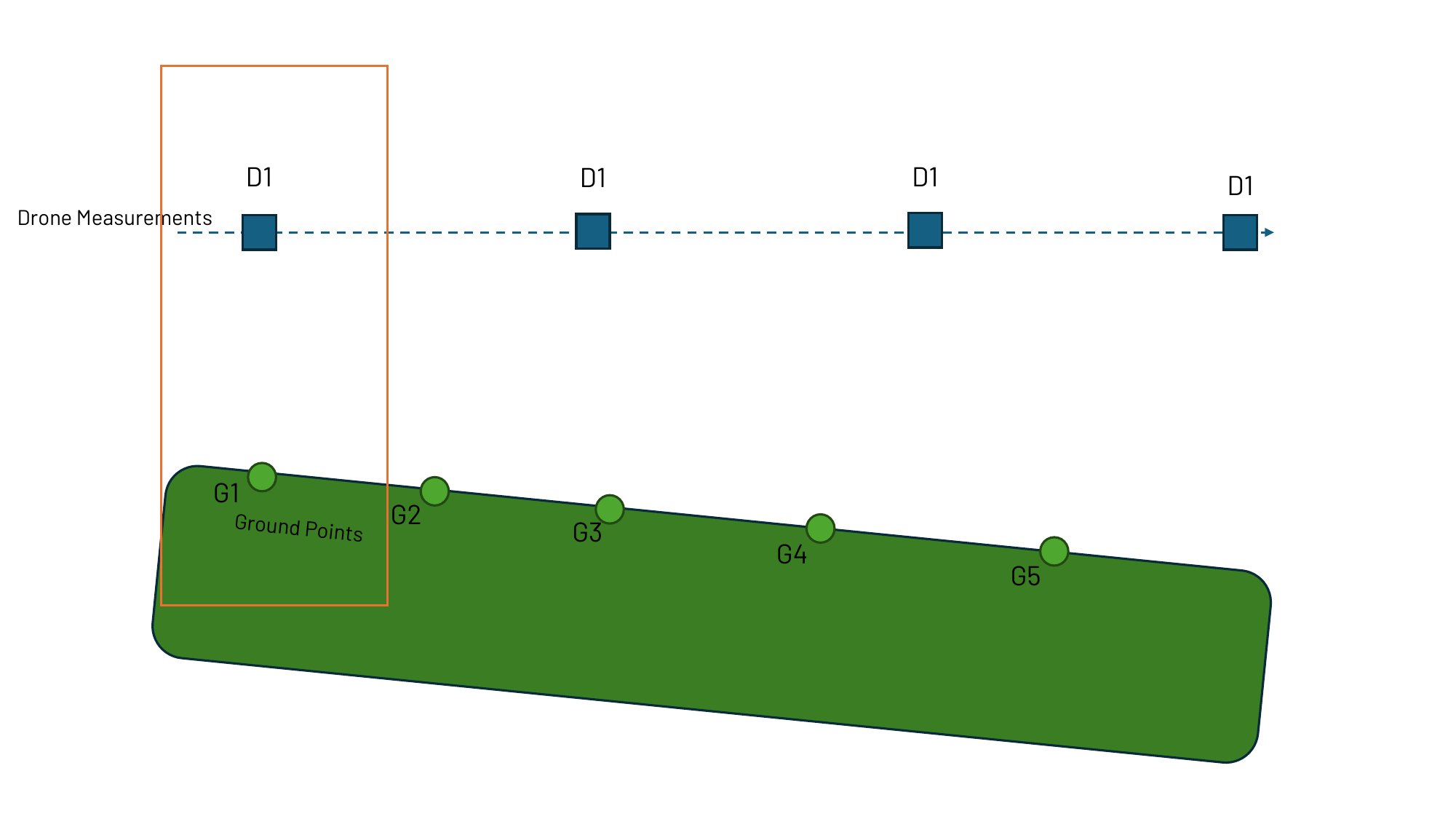

D1
D1
D1
D1
Drone Measurements

G1

G2

Ground Points
G3

G4

G5